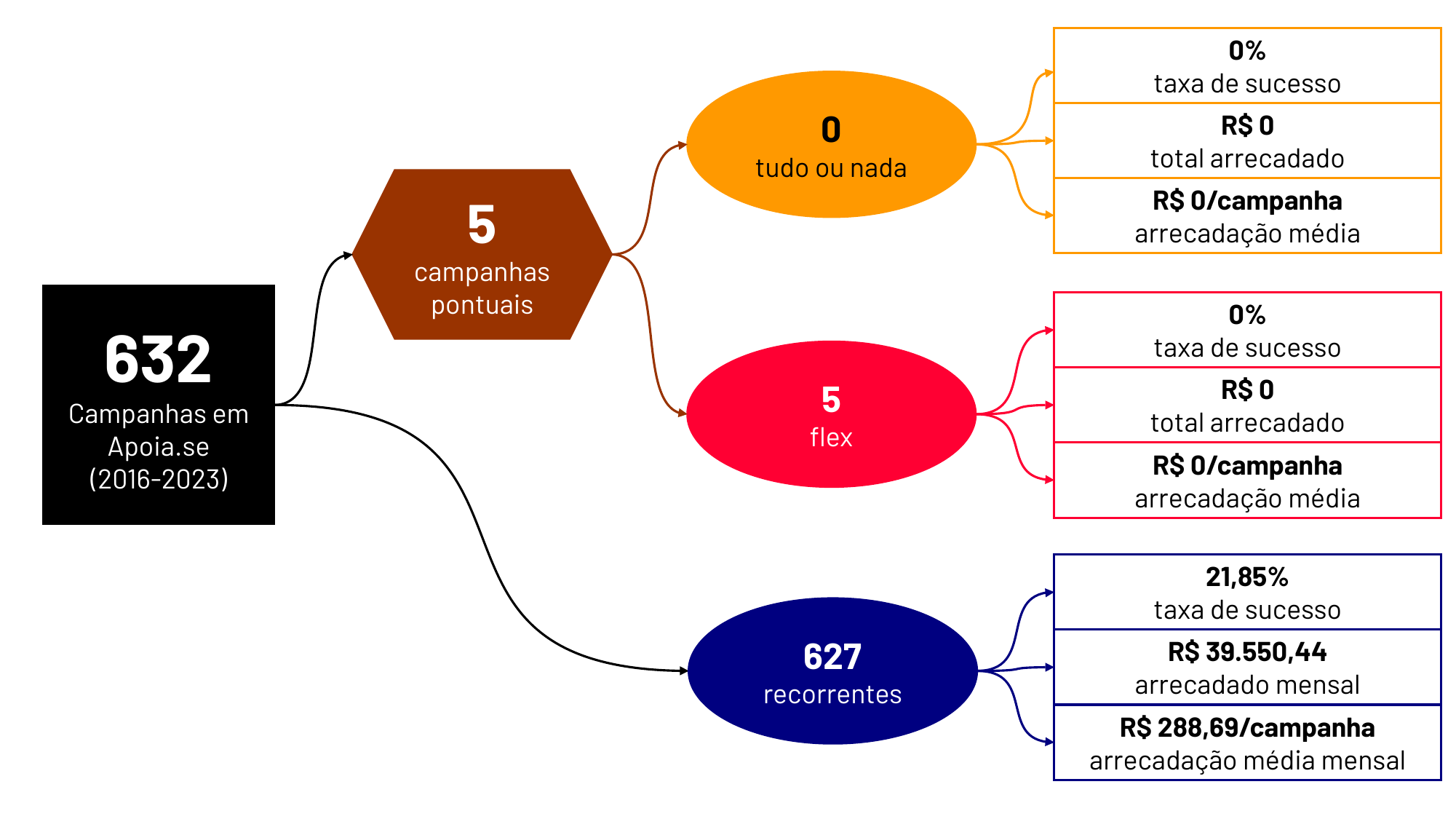

0%
taxa de sucesso
0
tudo ou nada
R$ 0
total arrecadado
5
campanhas pontuais
R$ 0/campanha
arrecadação média
632
Campanhas em Apoia.se
(2016-2023)
0%
taxa de sucesso
5
flex
R$ 0
total arrecadado
R$ 0/campanha
arrecadação média
21,85%
taxa de sucesso
627
recorrentes
R$ 39.550,44
arrecadado mensal
R$ 288,69/campanha
arrecadação média mensal